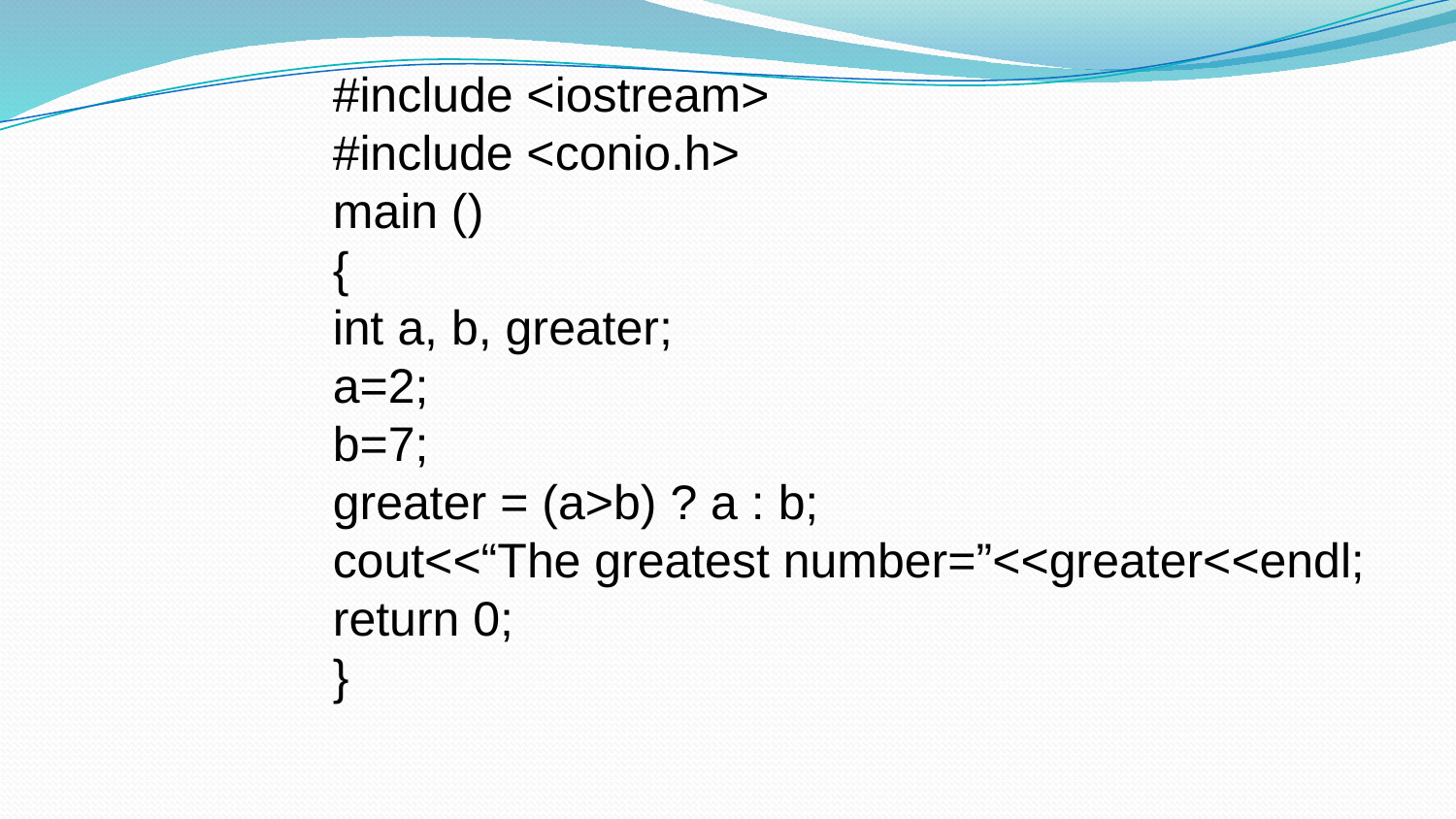

#include <iostream>
#include <conio.h>
main ()
{
int a, b, greater;
a=2;
b=7;
greater = (a>b) ? a : b;
cout<<“The greatest number=”<<greater<<endl;
return 0;
}